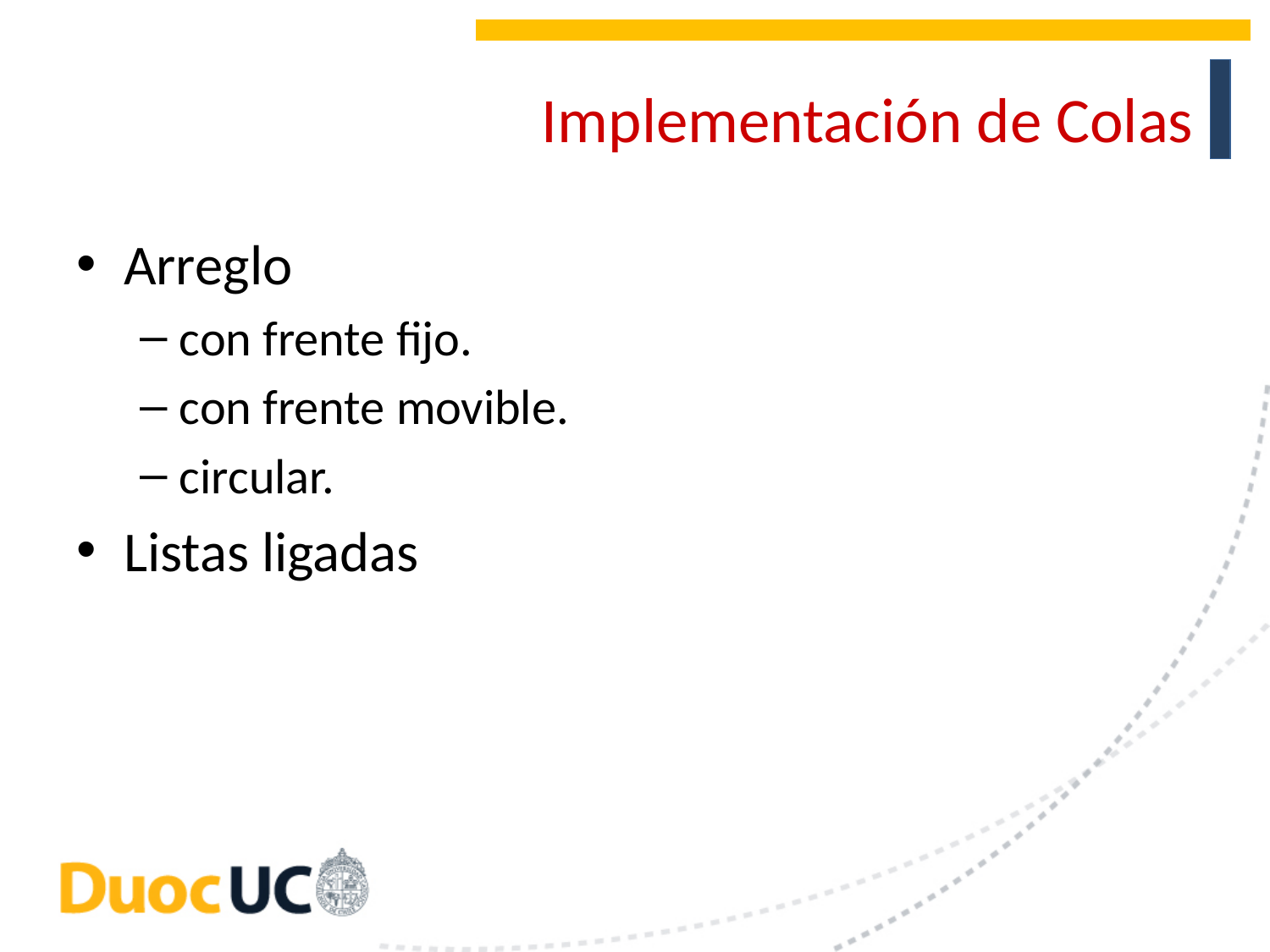

# Implementación de Colas
Arreglo
con frente fijo.
con frente movible.
circular.
Listas ligadas